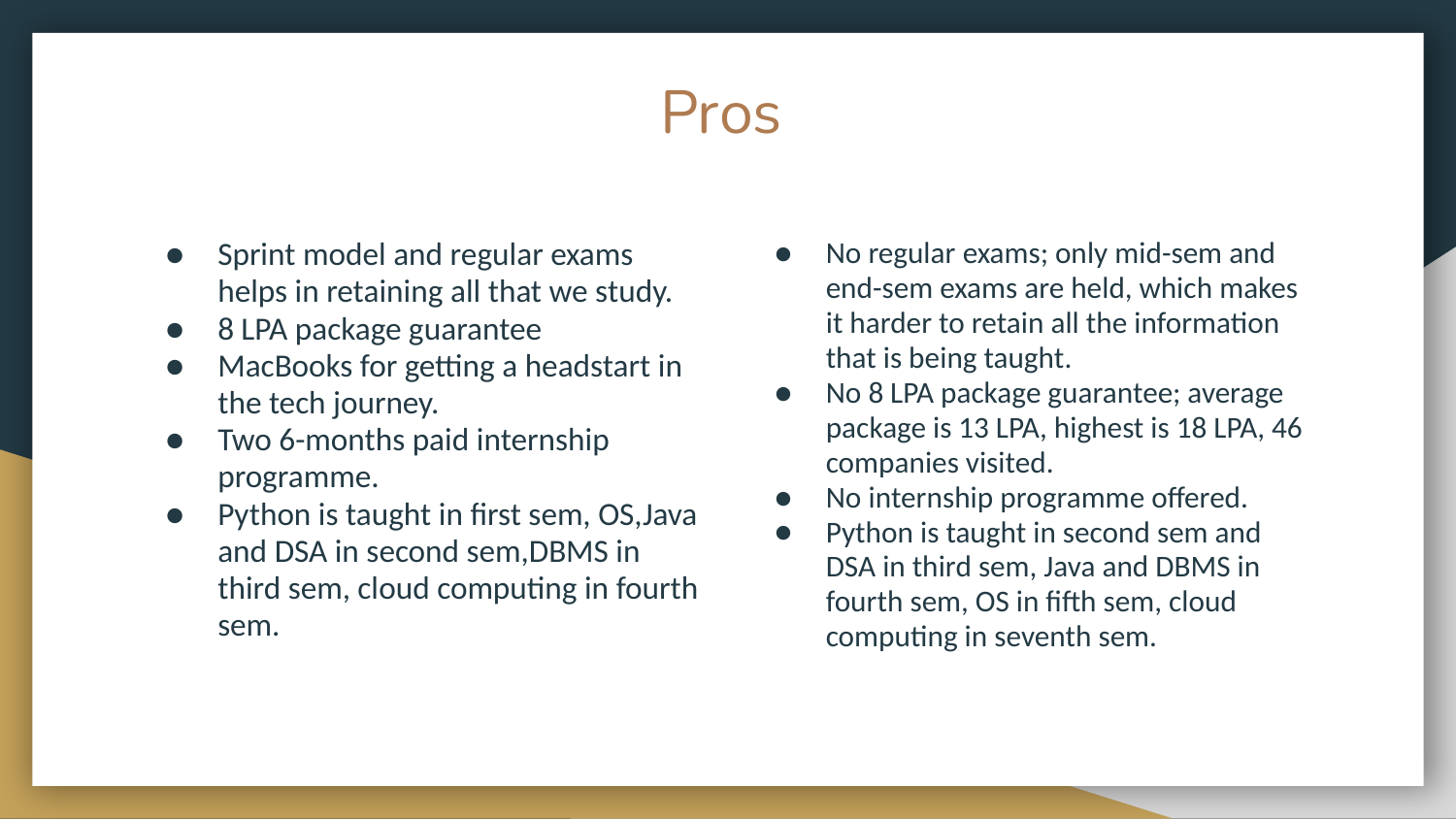

# Pros
Sprint model and regular exams helps in retaining all that we study.
8 LPA package guarantee
MacBooks for getting a headstart in the tech journey.
Two 6-months paid internship programme.
Python is taught in first sem, OS,Java and DSA in second sem,DBMS in third sem, cloud computing in fourth sem.
No regular exams; only mid-sem and  end-sem exams are held, which makes it harder to retain all the information that is being taught.
No 8 LPA package guarantee; average package is 13 LPA, highest is 18 LPA, 46 companies visited.
No internship programme offered.
Python is taught in second sem and DSA in third sem, Java and DBMS in fourth sem, OS in fifth sem, cloud computing in seventh sem.